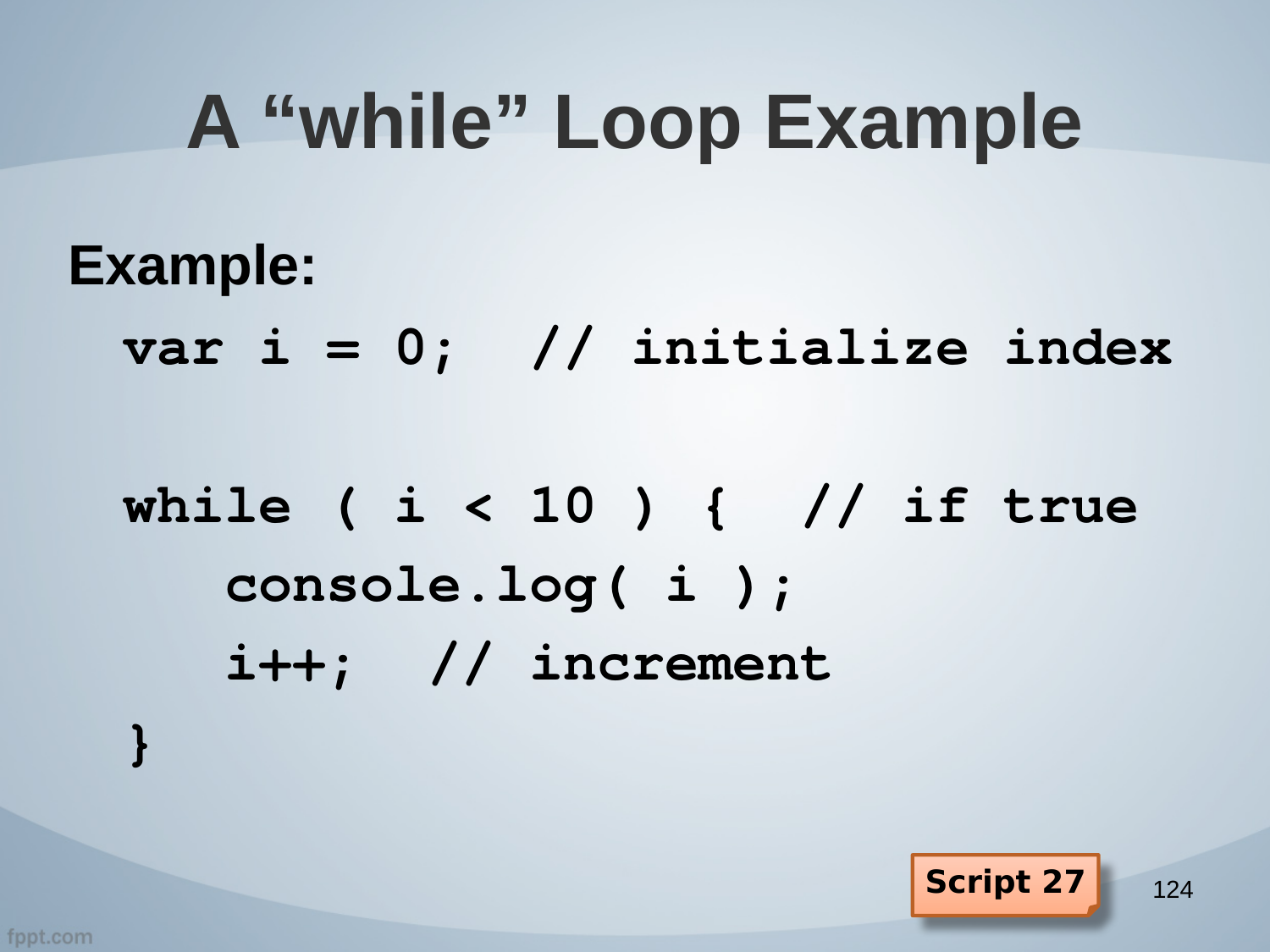

# A “while” Loop Example
Example:
var i = 0;  // initialize index

while ( i < 10 ) {  // if true
   console.log( i );
   i++;  // increment
}
Script 27
124